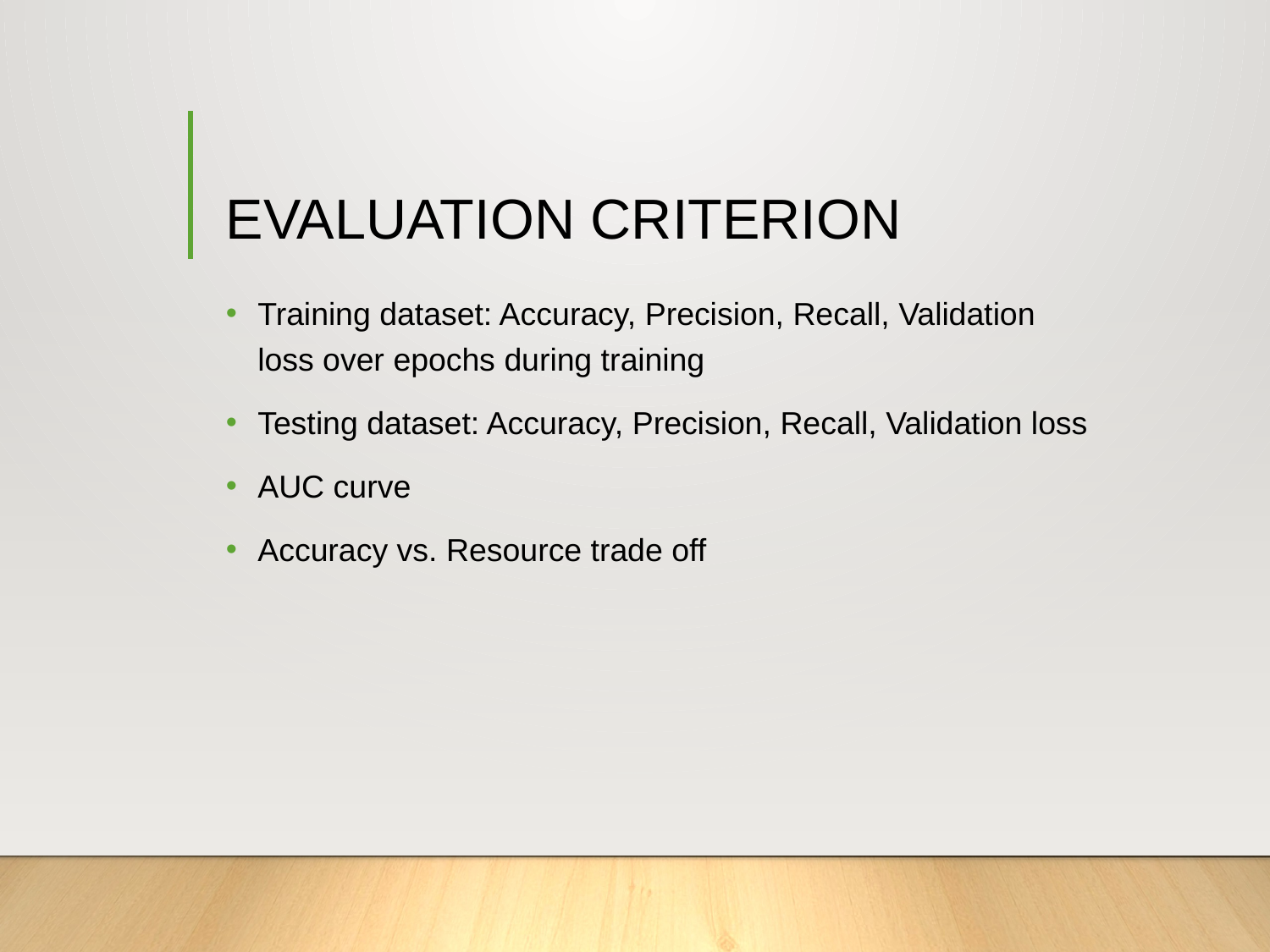

# EVALUATION CRITERION
Training dataset: Accuracy, Precision, Recall, Validation loss over epochs during training
Testing dataset: Accuracy, Precision, Recall, Validation loss
AUC curve
Accuracy vs. Resource trade off